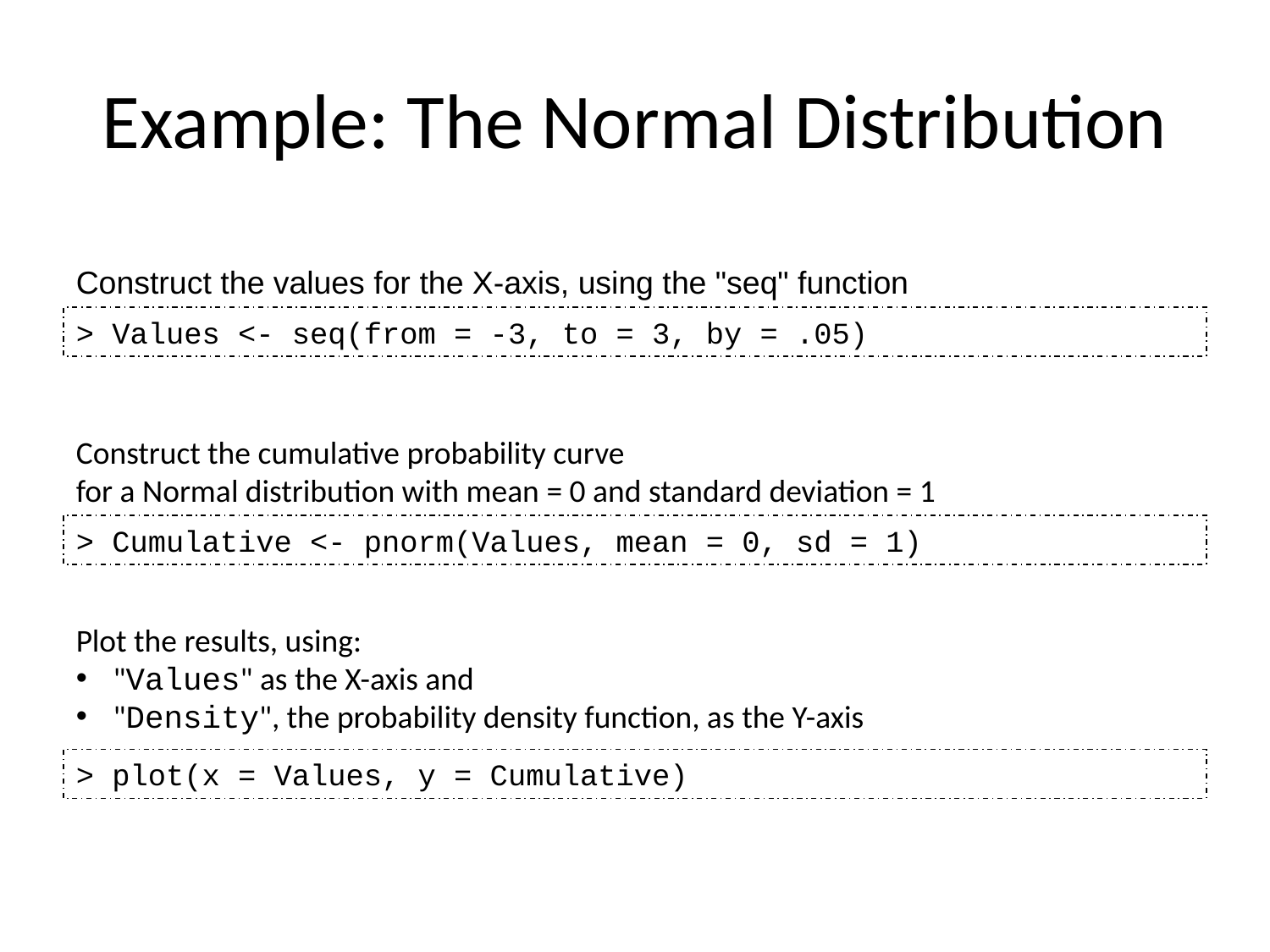

Example: The Normal Distribution
Construct the values for the X-axis, using the "seq" function
> Values <- seq(from = -3, to = 3, by = .05)
Construct the cumulative probability curve
for a Normal distribution with mean = 0 and standard deviation = 1
> Cumulative <- pnorm(Values, mean = 0, sd = 1)
Plot the results, using:
 "Values" as the X-axis and
 "Density", the probability density function, as the Y-axis
> plot(x = Values, y = Cumulative)